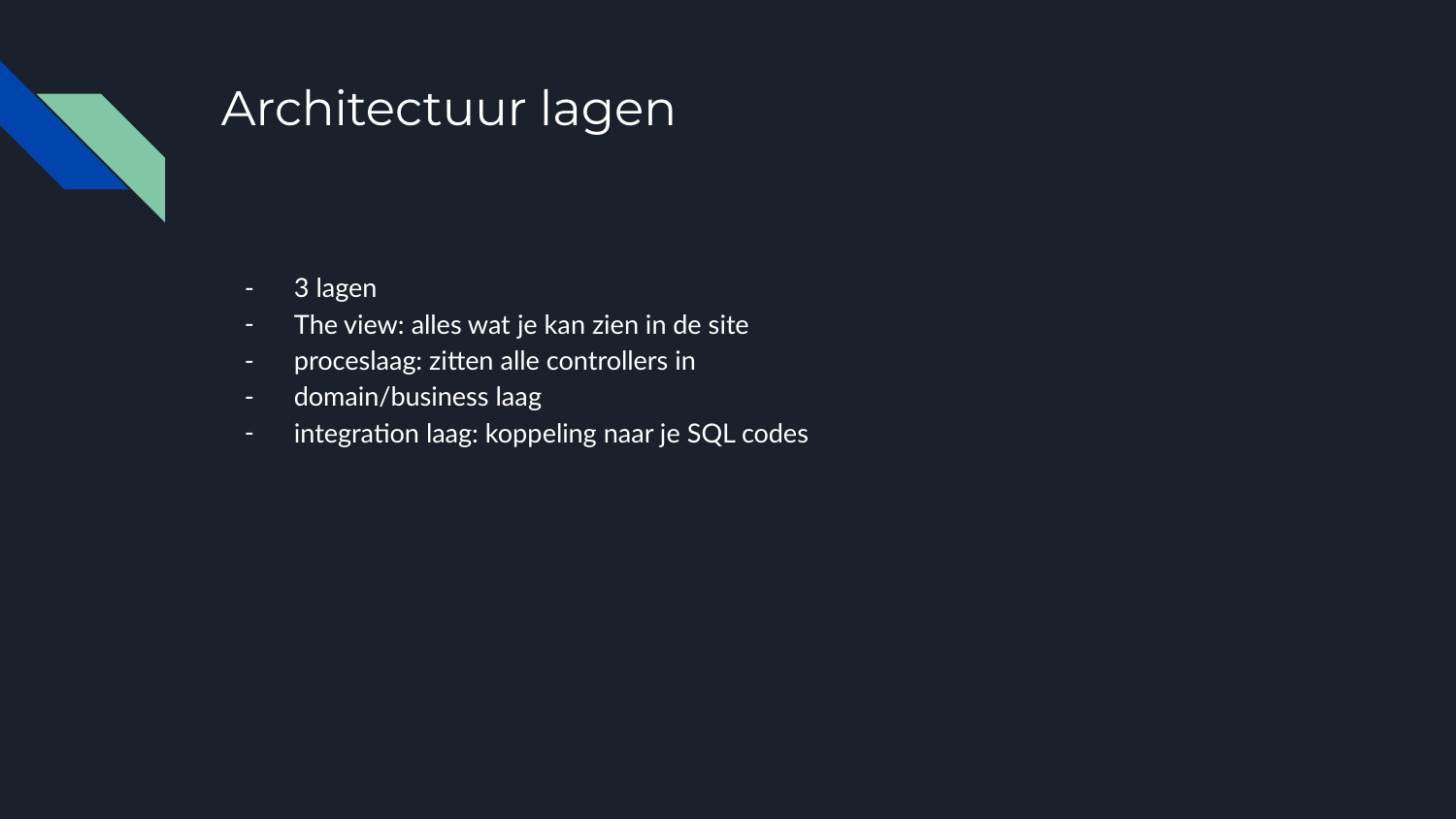

# Architectuur lagen
3 lagen
The view: alles wat je kan zien in de site
proceslaag: zitten alle controllers in
domain/business laag
integration laag: koppeling naar je SQL codes